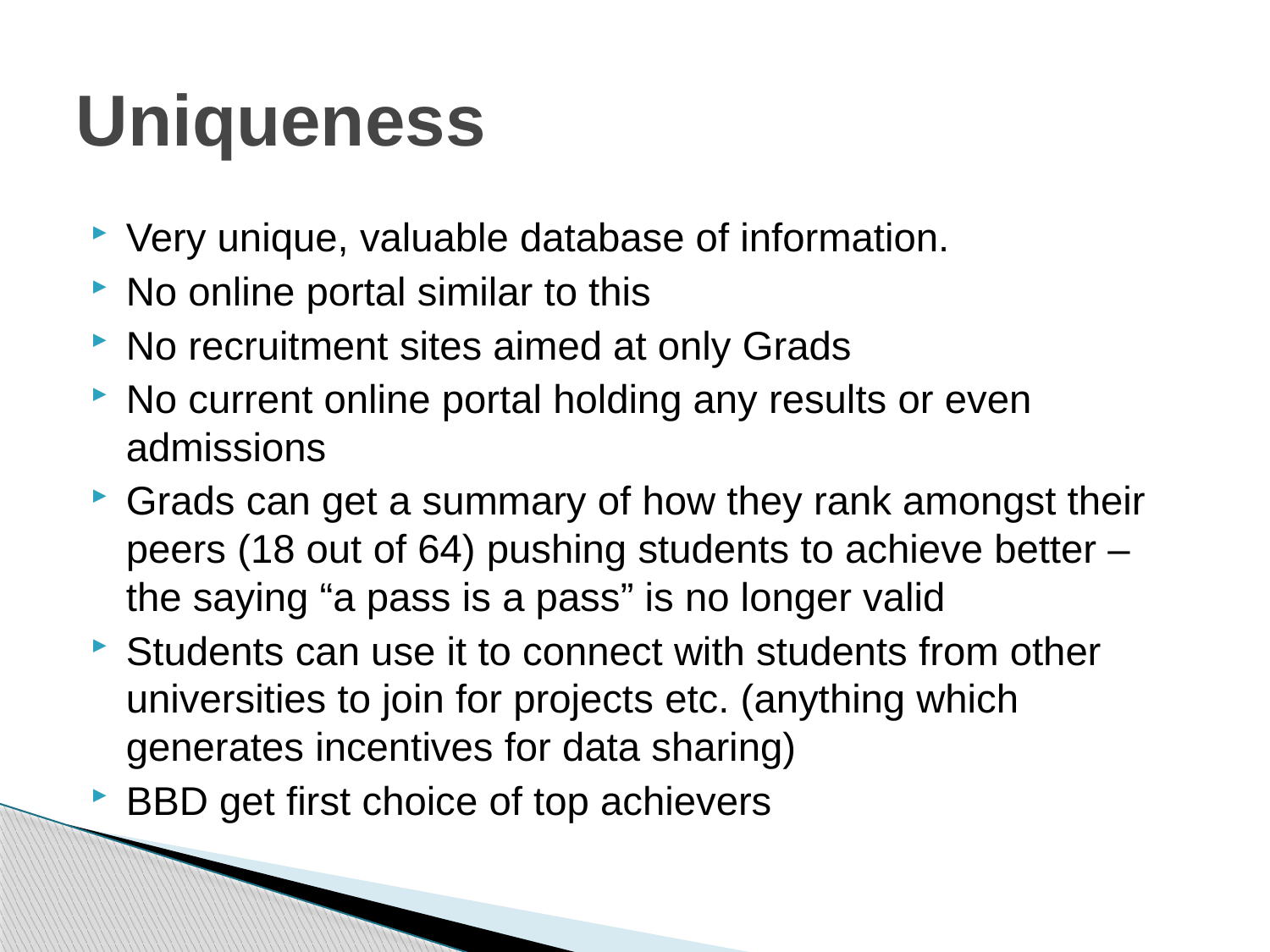

# Uniqueness
Very unique, valuable database of information.
No online portal similar to this
No recruitment sites aimed at only Grads
No current online portal holding any results or even admissions
Grads can get a summary of how they rank amongst their peers (18 out of 64) pushing students to achieve better – the saying “a pass is a pass” is no longer valid
Students can use it to connect with students from other universities to join for projects etc. (anything which generates incentives for data sharing)
BBD get first choice of top achievers